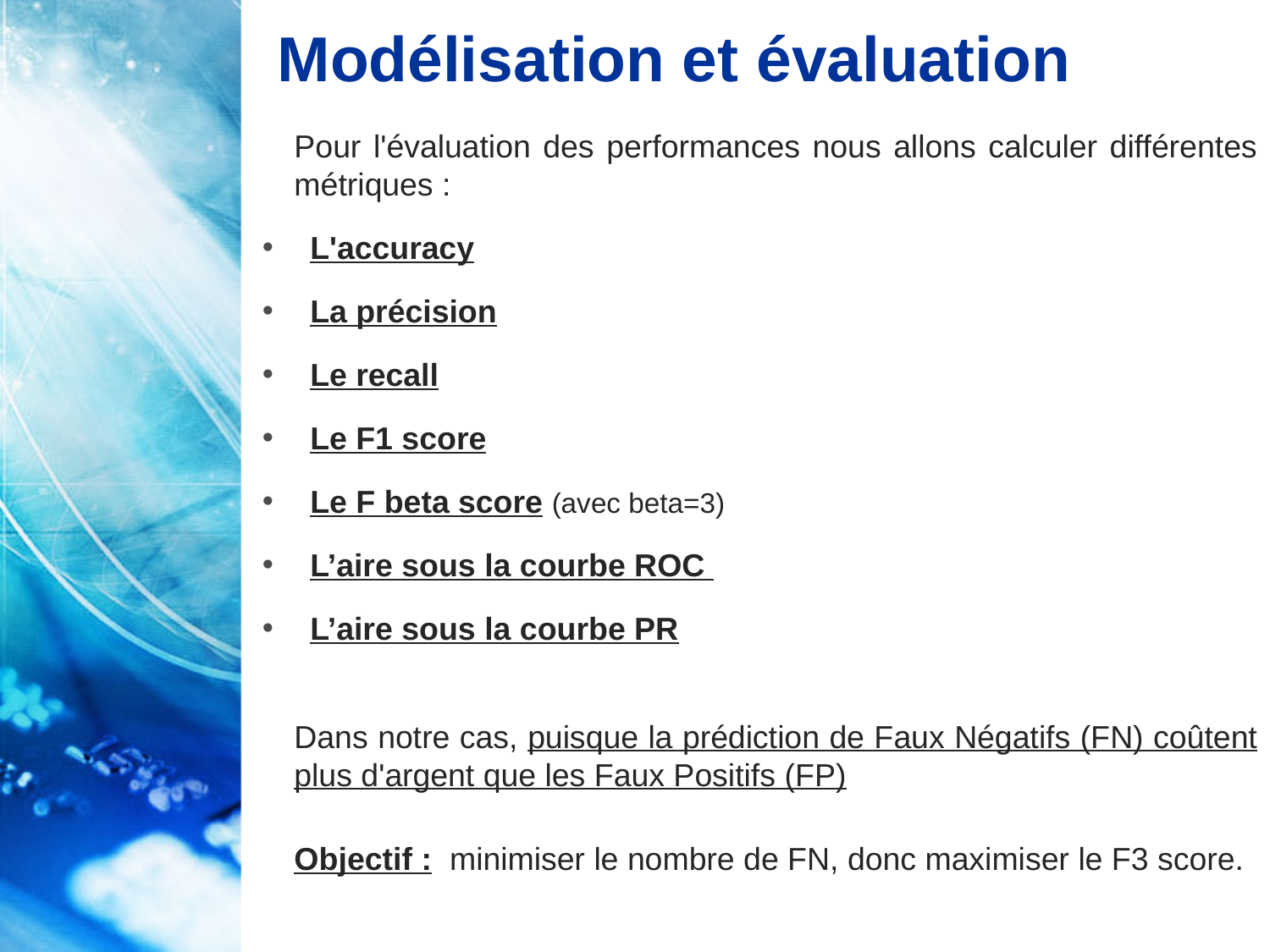

# Modélisation et évaluation
Pour l'évaluation des performances nous allons calculer différentes métriques :
L'accuracy
La précision
Le recall
Le F1 score
Le F beta score (avec beta=3)
L’aire sous la courbe ROC
L’aire sous la courbe PR

Dans notre cas, puisque la prédiction de Faux Négatifs (FN) coûtent plus d'argent que les Faux Positifs (FP)

Objectif :  minimiser le nombre de FN, donc maximiser le F3 score.